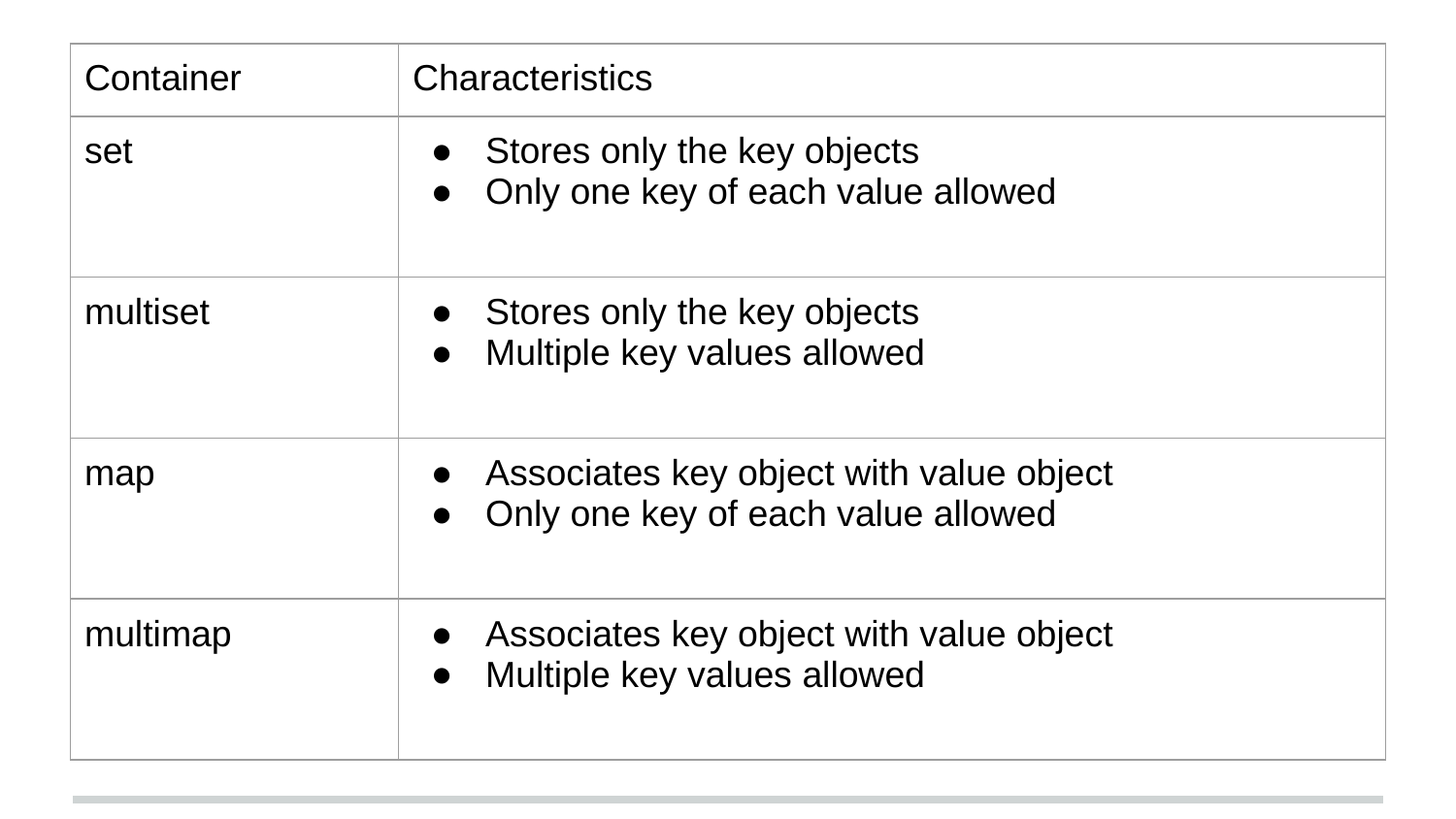

#
| Container | Characteristics |
| --- | --- |
| set | Stores only the key objects Only one key of each value allowed |
| multiset | Stores only the key objects Multiple key values allowed |
| map | Associates key object with value object Only one key of each value allowed |
| multimap | Associates key object with value object Multiple key values allowed |